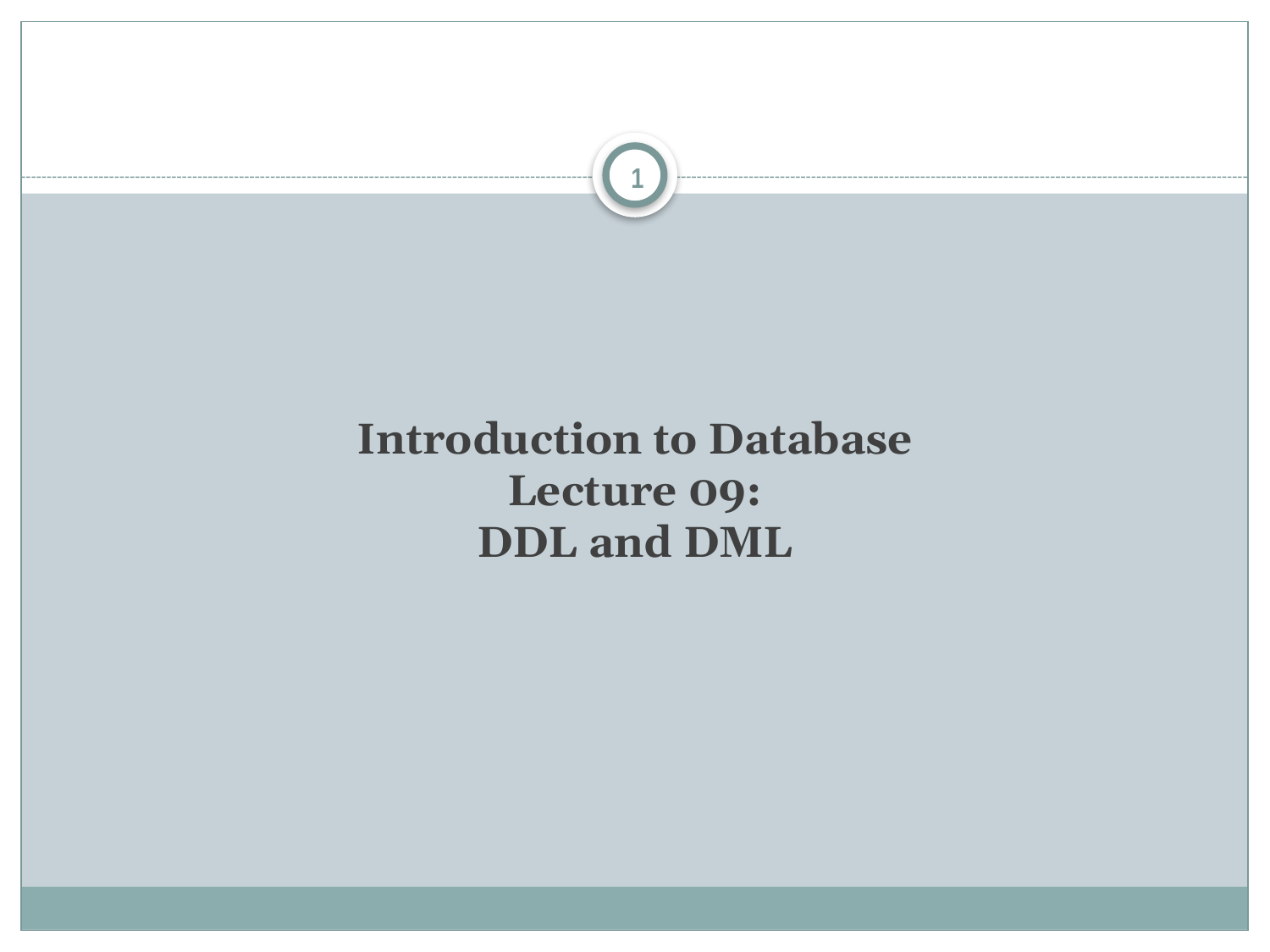

1
# Introduction to Database Lecture 09: DDL and DML